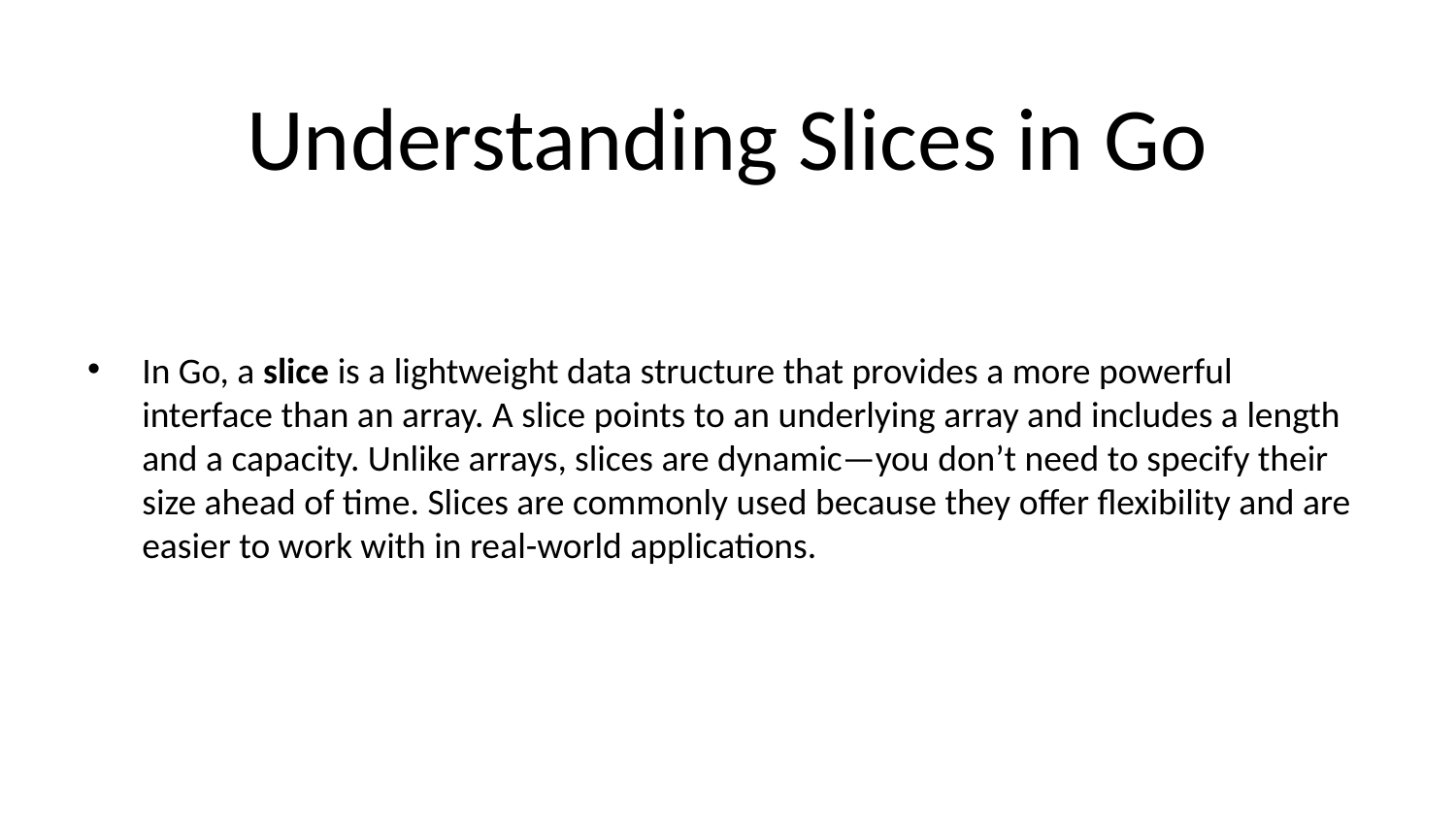

# Understanding Slices in Go

In Go, a slice is a lightweight data structure that provides a more powerful interface than an array. A slice points to an underlying array and includes a length and a capacity. Unlike arrays, slices are dynamic—you don’t need to specify their size ahead of time. Slices are commonly used because they offer flexibility and are easier to work with in real-world applications.